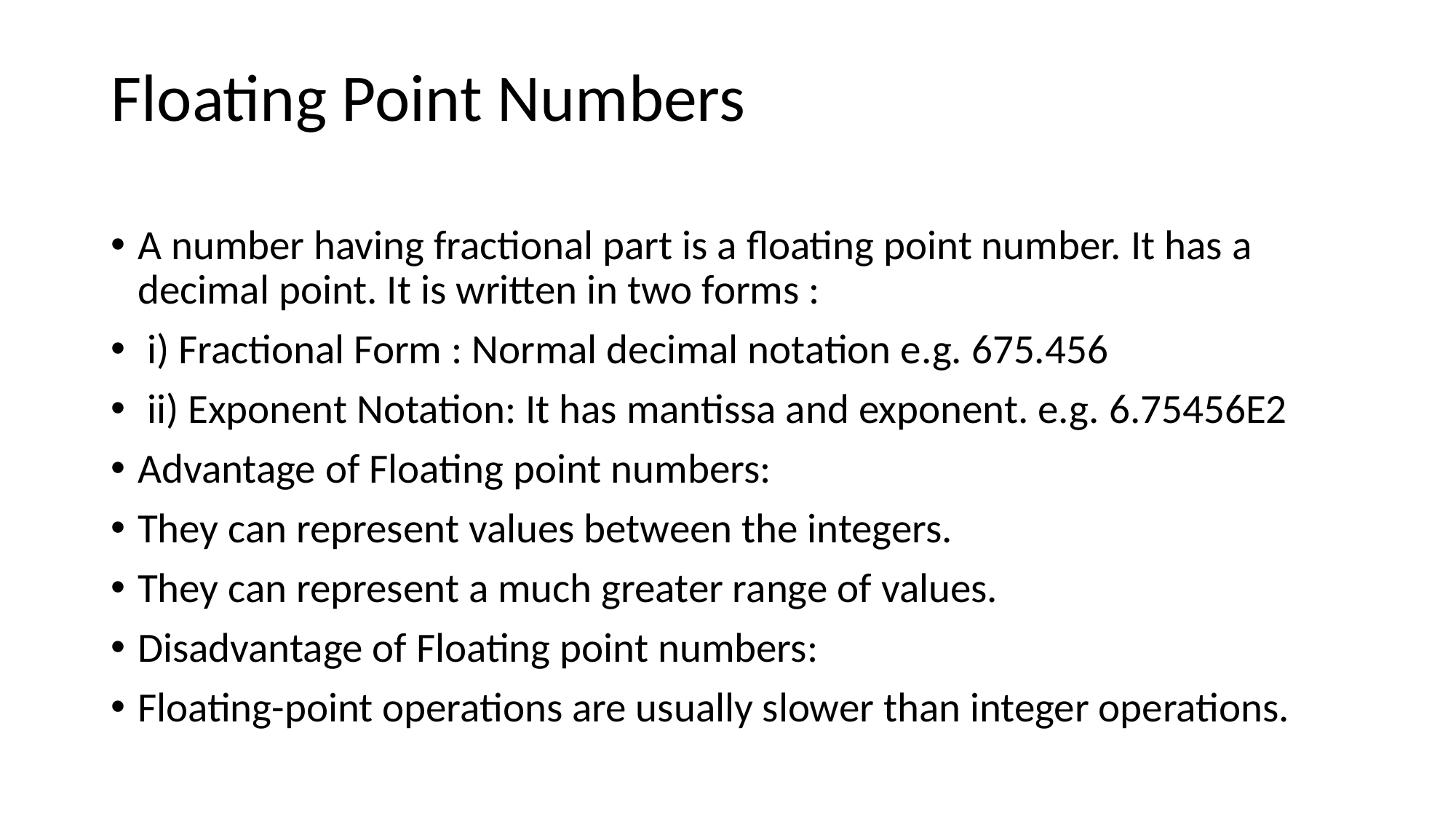

# Floating Point Numbers
A number having fractional part is a floating point number. It has a decimal point. It is written in two forms :
 i) Fractional Form : Normal decimal notation e.g. 675.456
 ii) Exponent Notation: It has mantissa and exponent. e.g. 6.75456E2
Advantage of Floating point numbers:
They can represent values between the integers.
They can represent a much greater range of values.
Disadvantage of Floating point numbers:
Floating-point operations are usually slower than integer operations.